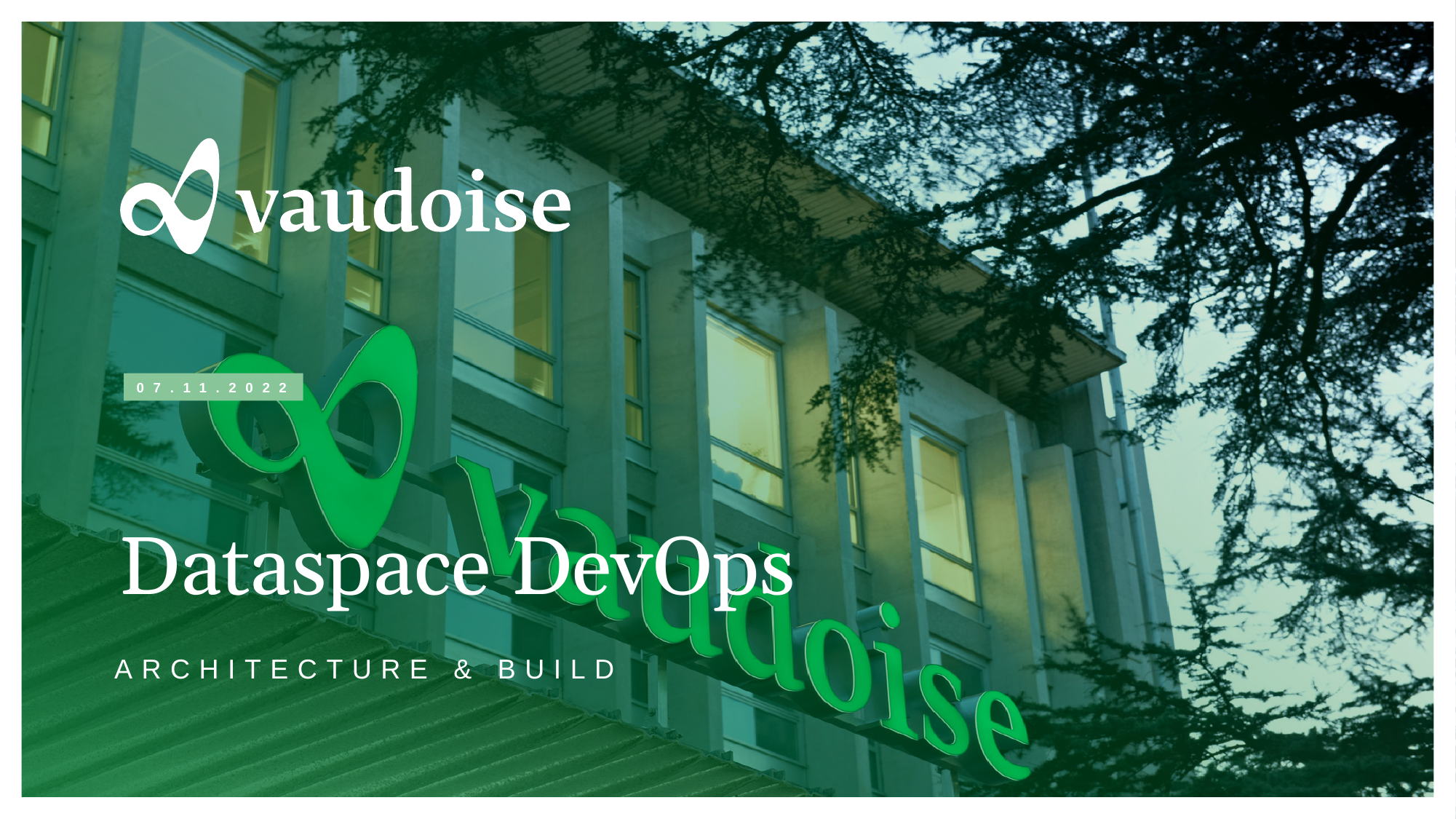

07.11.2022
# Dataspace DevOps
Architecture & Build